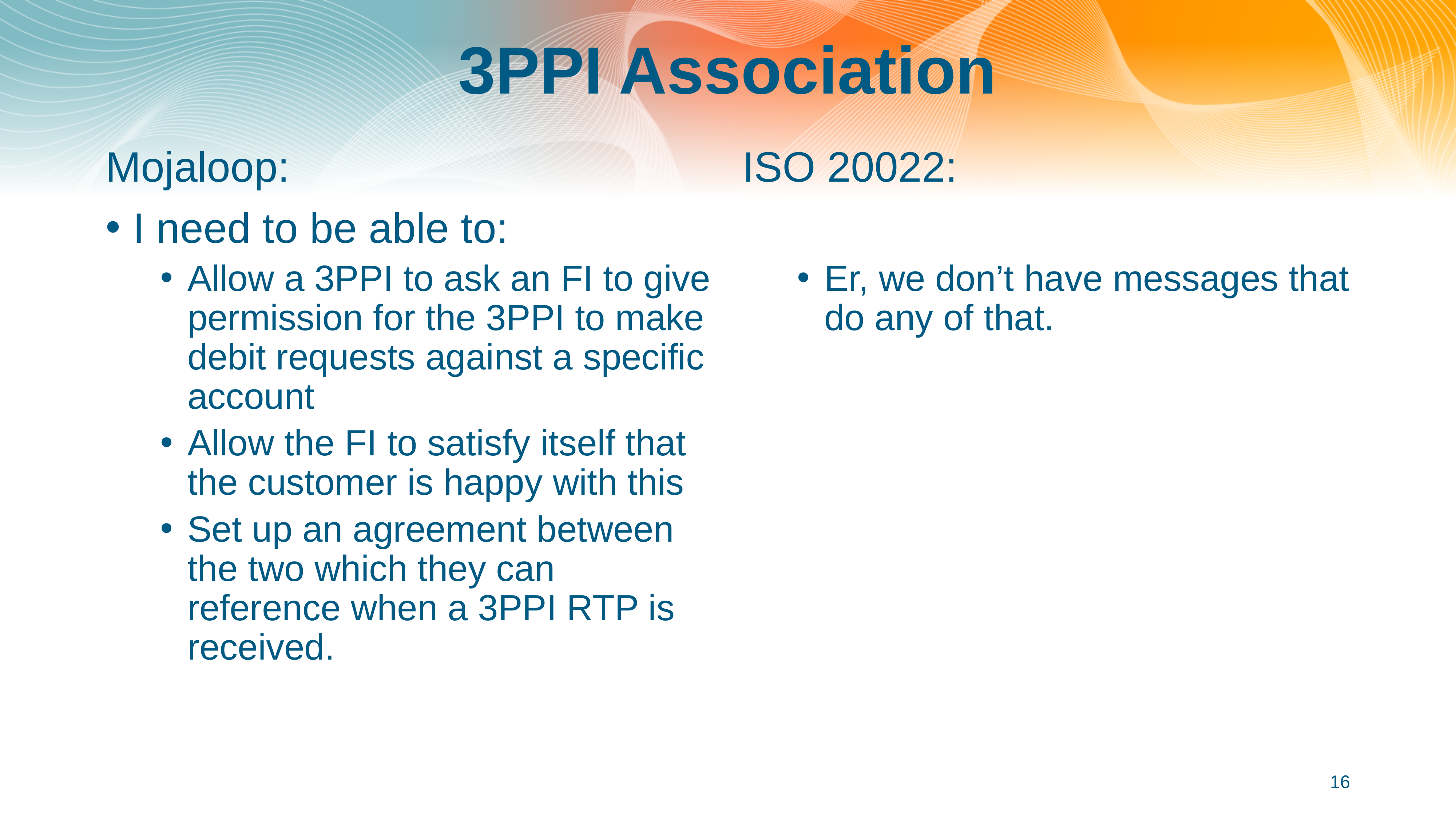

# 3PPI Association
Mojaloop:
I need to be able to:
Allow a 3PPI to ask an FI to give permission for the 3PPI to make debit requests against a specific account
Allow the FI to satisfy itself that the customer is happy with this
Set up an agreement between the two which they can reference when a 3PPI RTP is received.

ISO 20022:

Er, we don’t have messages that do any of that.
16